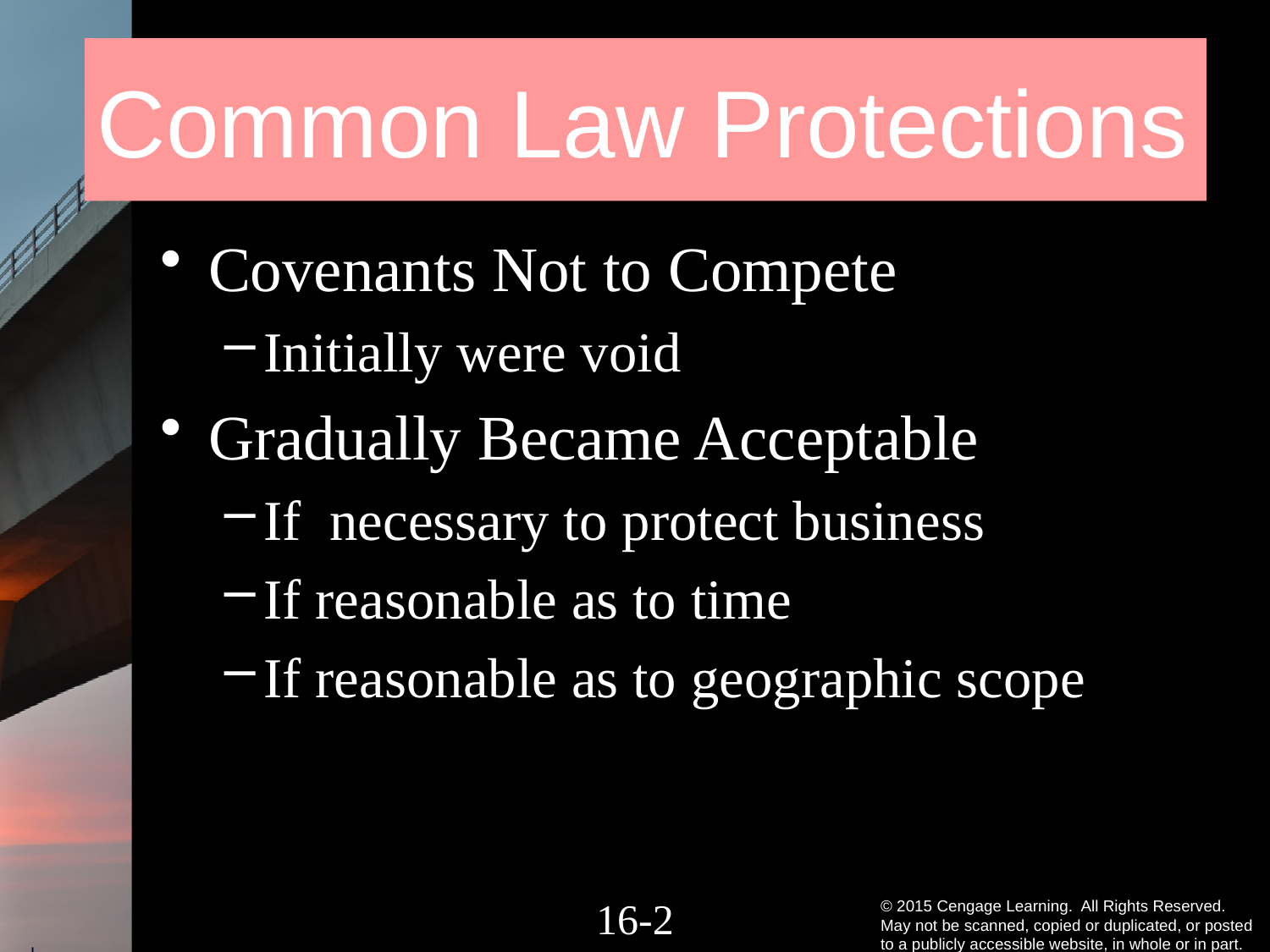

# Common Law Protections
Covenants Not to Compete
Initially were void
Gradually Became Acceptable
If  necessary to protect business
If reasonable as to time
If reasonable as to geographic scope
16-2